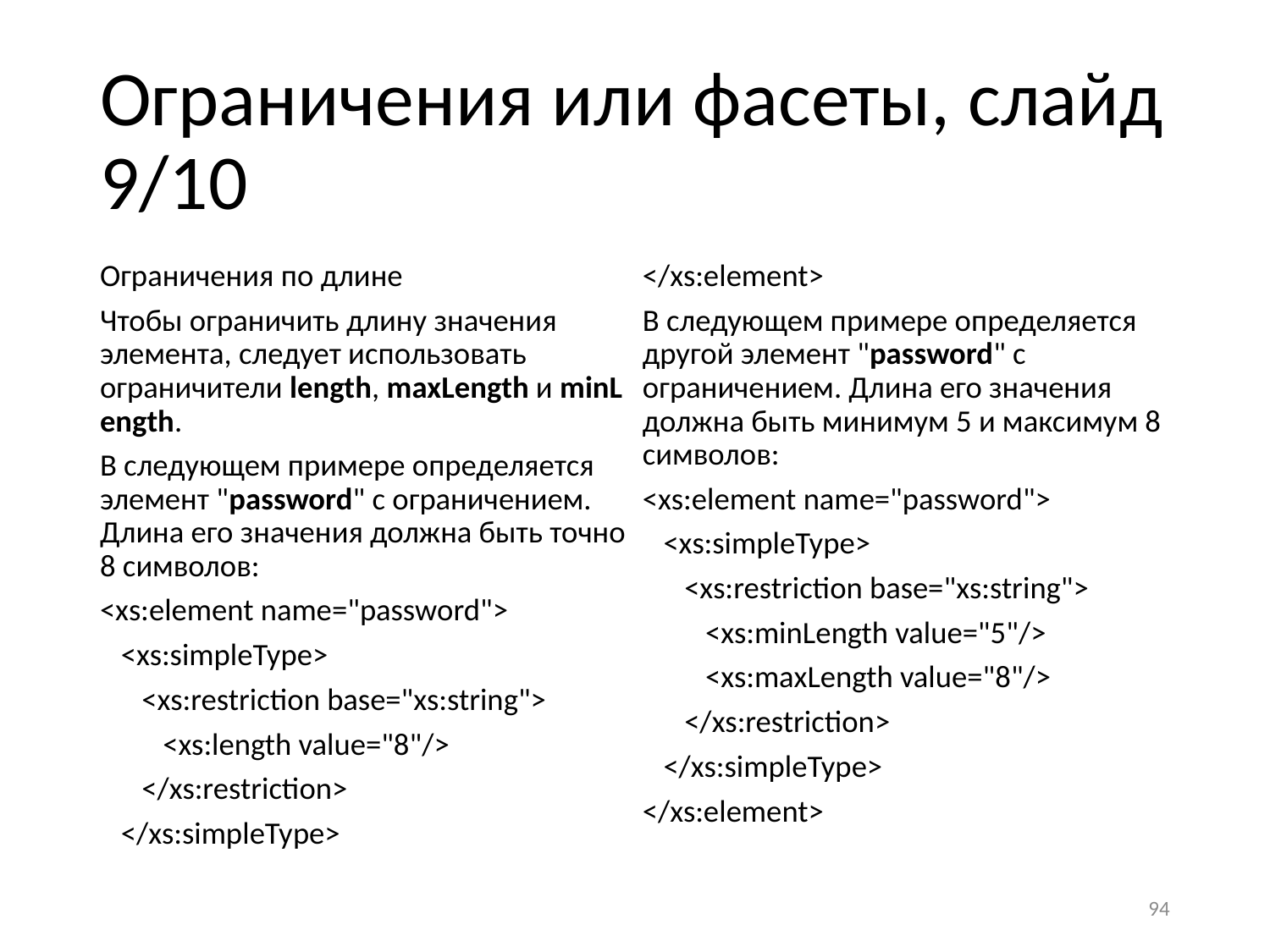

# Ограничения или фасеты, слайд 9/10
Ограничения по длине
Чтобы ограничить длину значения элемента, следует использовать ограничители length, maxLength и minLength.
В следующем примере определяется элемент "password" с ограничением. Длина его значения должна быть точно 8 символов:
<xs:element name="password">
   <xs:simpleType>
      <xs:restriction base="xs:string">
         <xs:length value="8"/>
      </xs:restriction>
   </xs:simpleType>
</xs:element>
В следующем примере определяется другой элемент "password" с ограничением. Длина его значения должна быть минимум 5 и максимум 8 символов:
<xs:element name="password">
   <xs:simpleType>
      <xs:restriction base="xs:string">
         <xs:minLength value="5"/>
         <xs:maxLength value="8"/>
      </xs:restriction>
   </xs:simpleType>
</xs:element>
94